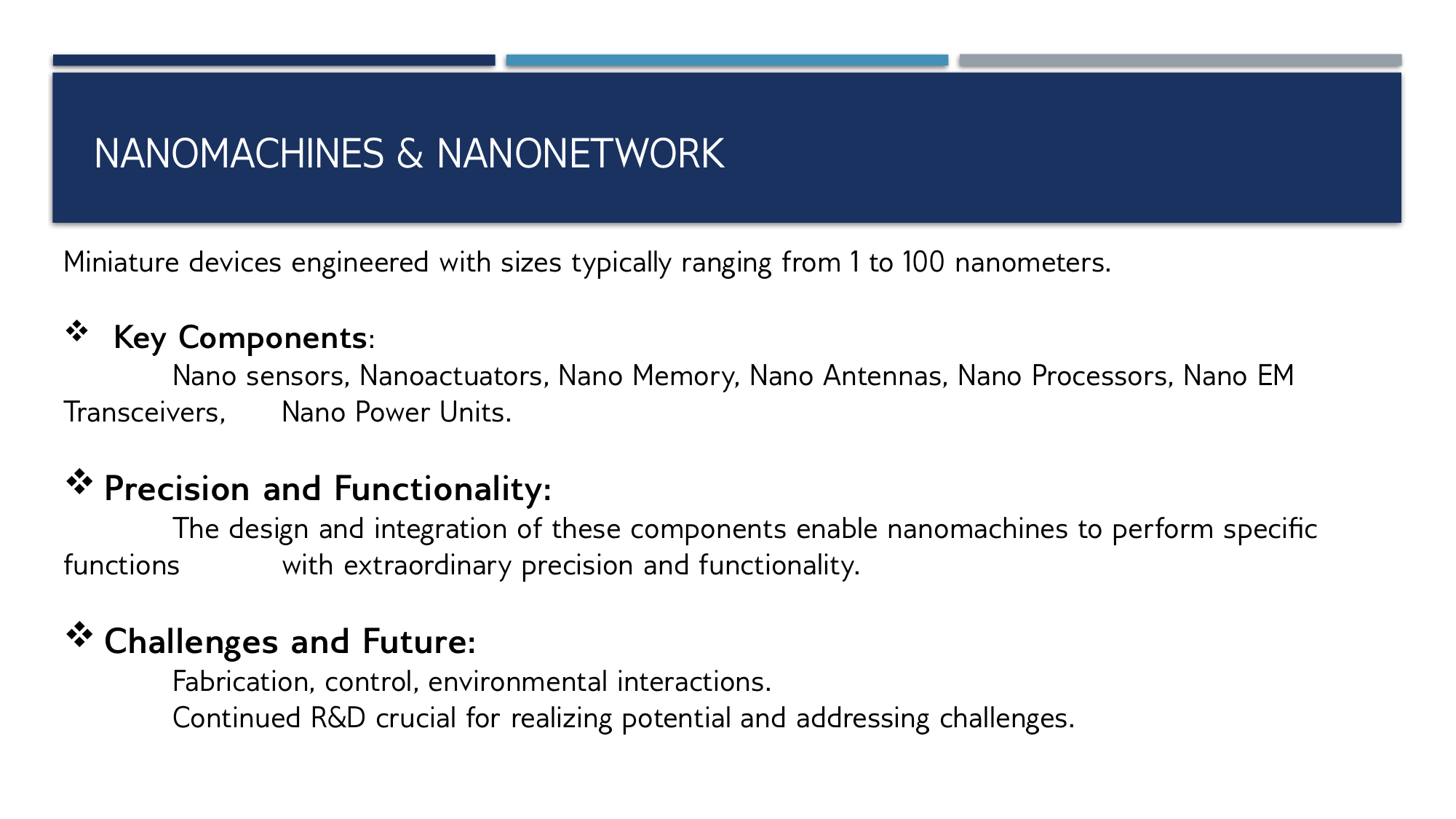

# Nanomachines & Nanonetwork
Miniature devices engineered with sizes typically ranging from 1 to 100 nanometers.

 Key Components:
	Nano sensors, Nanoactuators, Nano Memory, Nano Antennas, Nano Processors, Nano EM 	Transceivers, 	Nano Power Units.

Precision and Functionality:
	The design and integration of these components enable nanomachines to perform specific functions 	with extraordinary precision and functionality.

Challenges and Future:
	Fabrication, control, environmental interactions.
	Continued R&D crucial for realizing potential and addressing challenges.